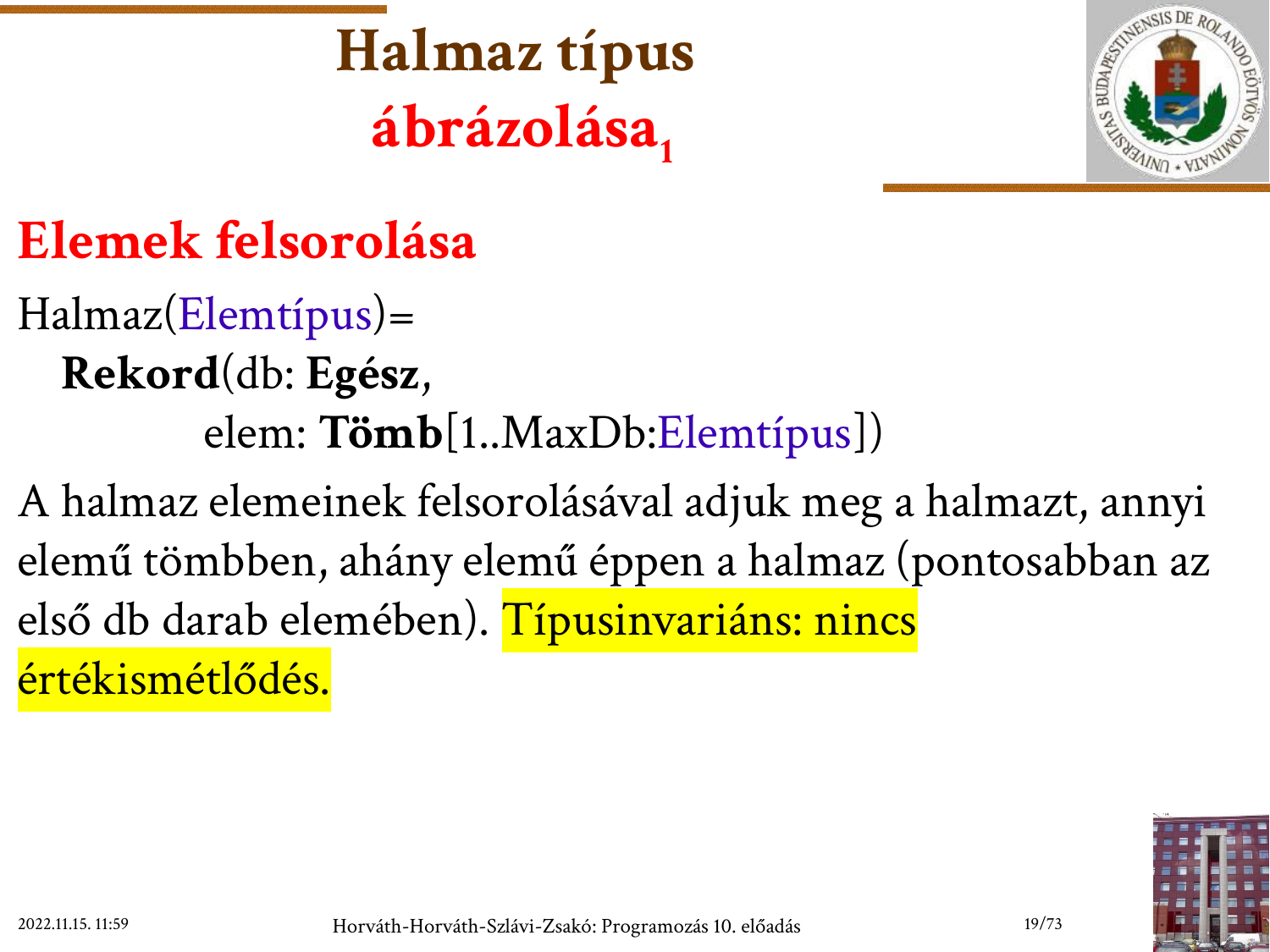

# Halmaz típus ábrázolása1
Elemek felsorolása
Halmaz(Elemtípus)=
    Rekord(db: Egész,
                 elem: Tömb[1..MaxDb:Elemtípus])
A halmaz elemeinek felsorolásával adjuk meg a halmazt, annyi elemű tömbben, ahány elemű éppen a halmaz (pontosabban az első db darab elemében). Típusinvariáns: nincs értékismétlődés.

2022.11.15. 11:59
Horváth-Horváth-Szlávi-Zsakó: Programozás 10. előadás
19/73